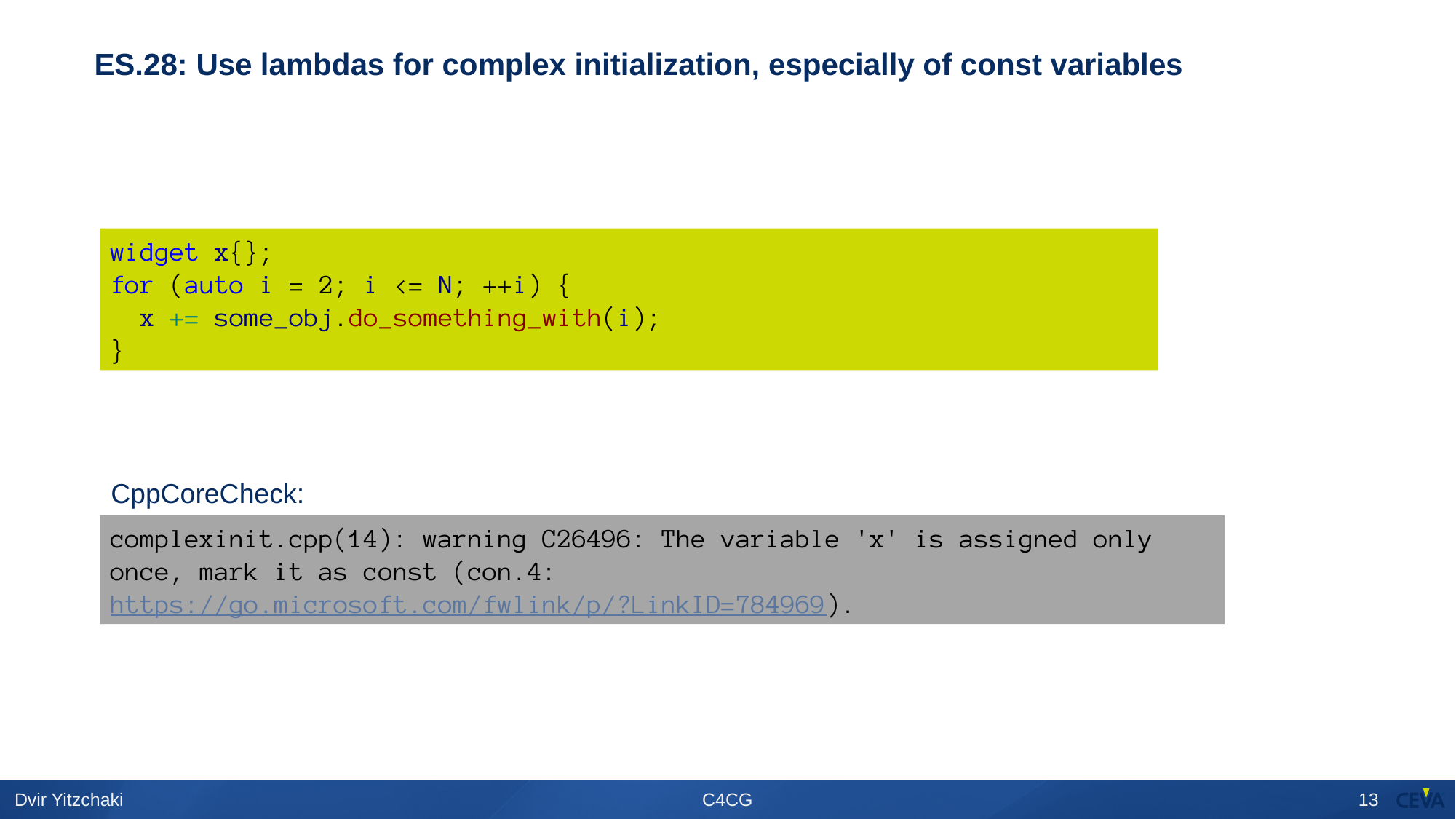

# ES.28: Use lambdas for complex initialization, especially of const variables
widget x{};
for (auto i = 2; i <= N; ++i) {
  x += some_obj.do_something_with(i);
}
CppCoreCheck:
complexinit.cpp(14): warning C26496: The variable 'x' is assigned only once, mark it as const (con.4: https://go.microsoft.com/fwlink/p/?LinkID=784969).